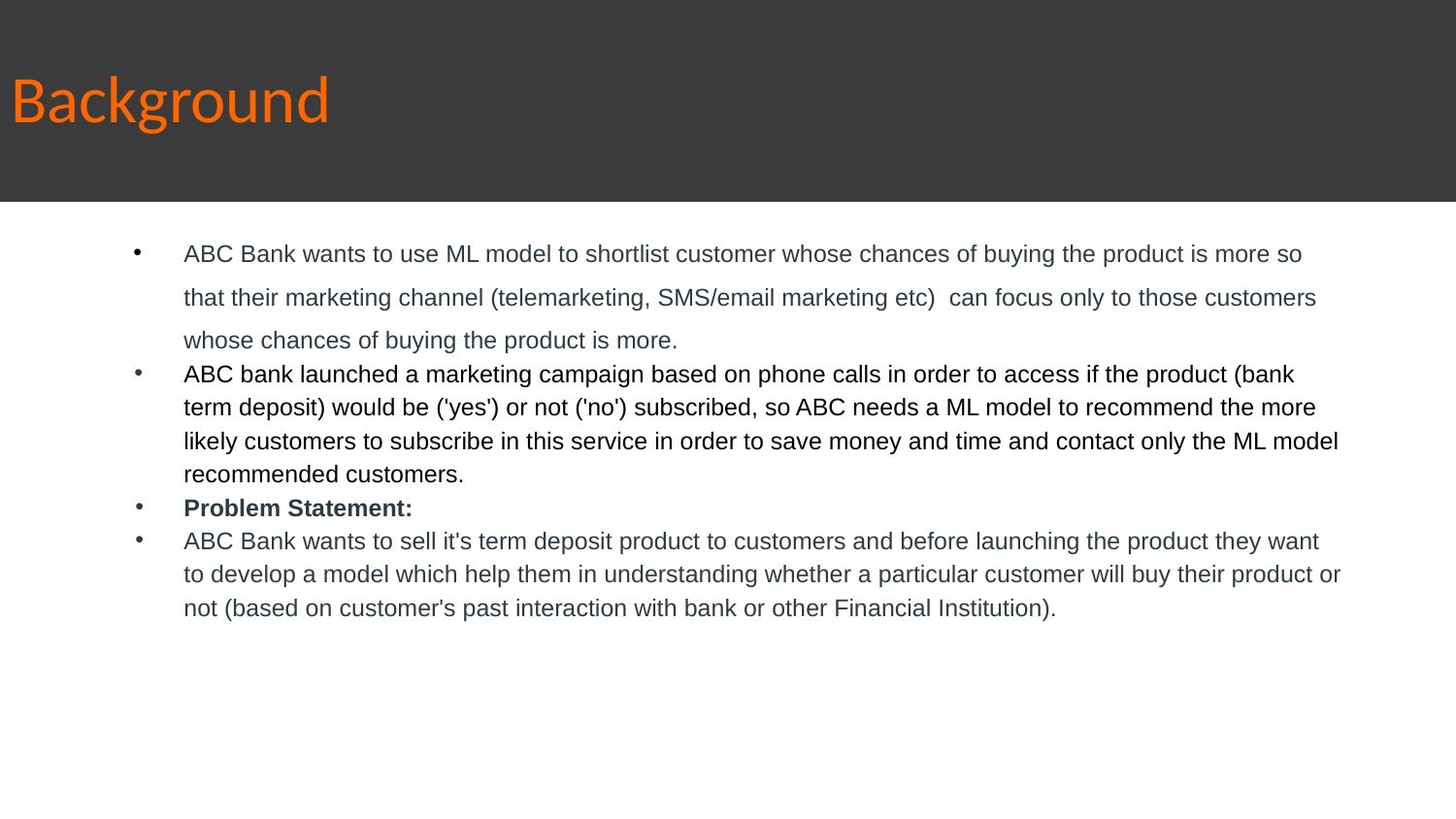

# Background
ABC Bank wants to use ML model to shortlist customer whose chances of buying the product is more so that their marketing channel (telemarketing, SMS/email marketing etc)  can focus only to those customers whose chances of buying the product is more.
ABC bank launched a marketing campaign based on phone calls in order to access if the product (bank term deposit) would be ('yes') or not ('no') subscribed, so ABC needs a ML model to recommend the more likely customers to subscribe in this service in order to save money and time and contact only the ML model recommended customers.
Problem Statement:
ABC Bank wants to sell it's term deposit product to customers and before launching the product they want to develop a model which help them in understanding whether a particular customer will buy their product or not (based on customer's past interaction with bank or other Financial Institution).